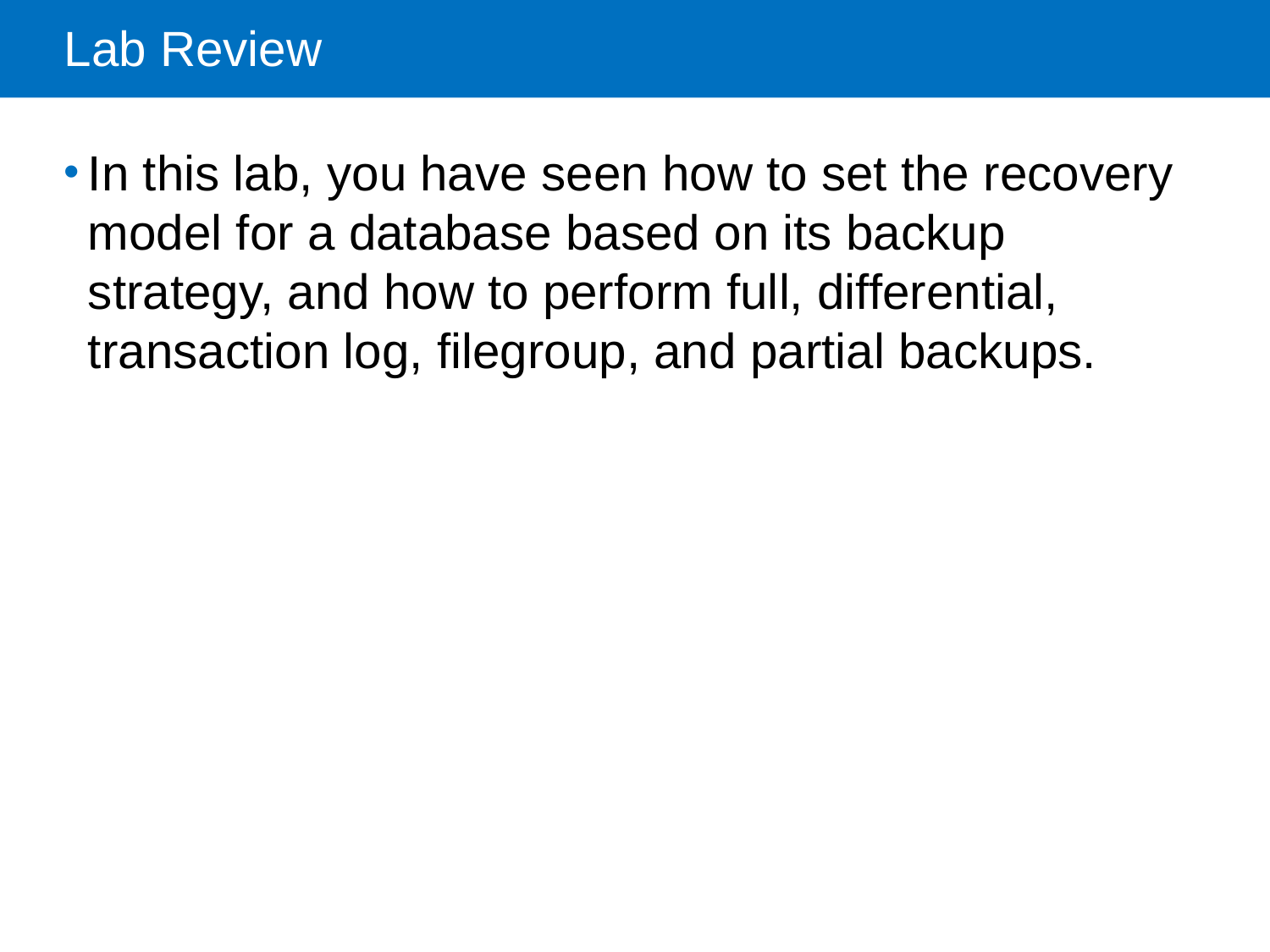

# Lab Review
In this lab, you have seen how to set the recovery model for a database based on its backup strategy, and how to perform full, differential, transaction log, filegroup, and partial backups.